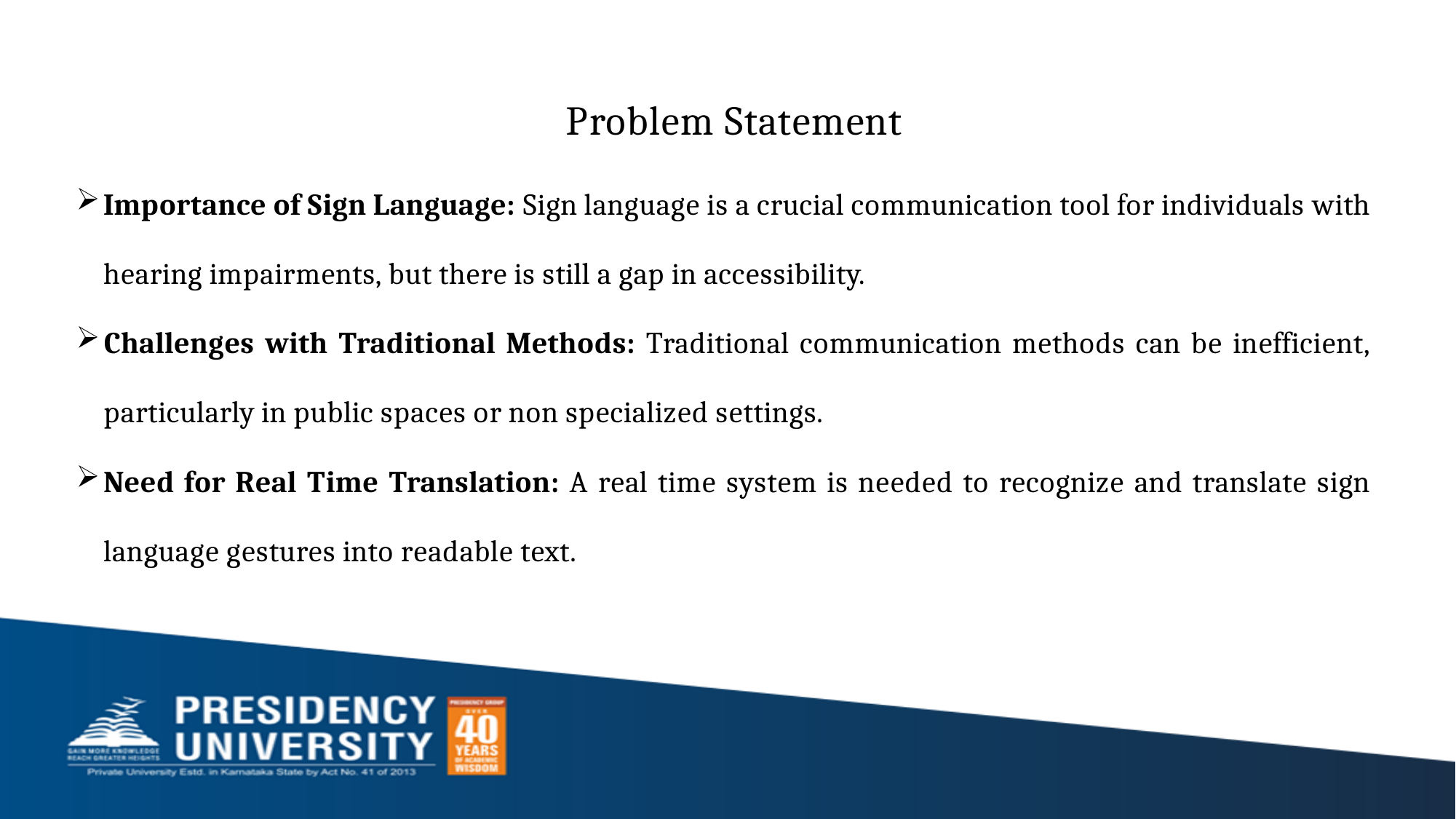

Importance of Sign Language: Sign language is a crucial communication tool for individuals with hearing impairments, but there is still a gap in accessibility.
Challenges with Traditional Methods: Traditional communication methods can be inefficient, particularly in public spaces or non specialized settings.
Need for Real Time Translation: A real time system is needed to recognize and translate sign language gestures into readable text.
# Problem Statement